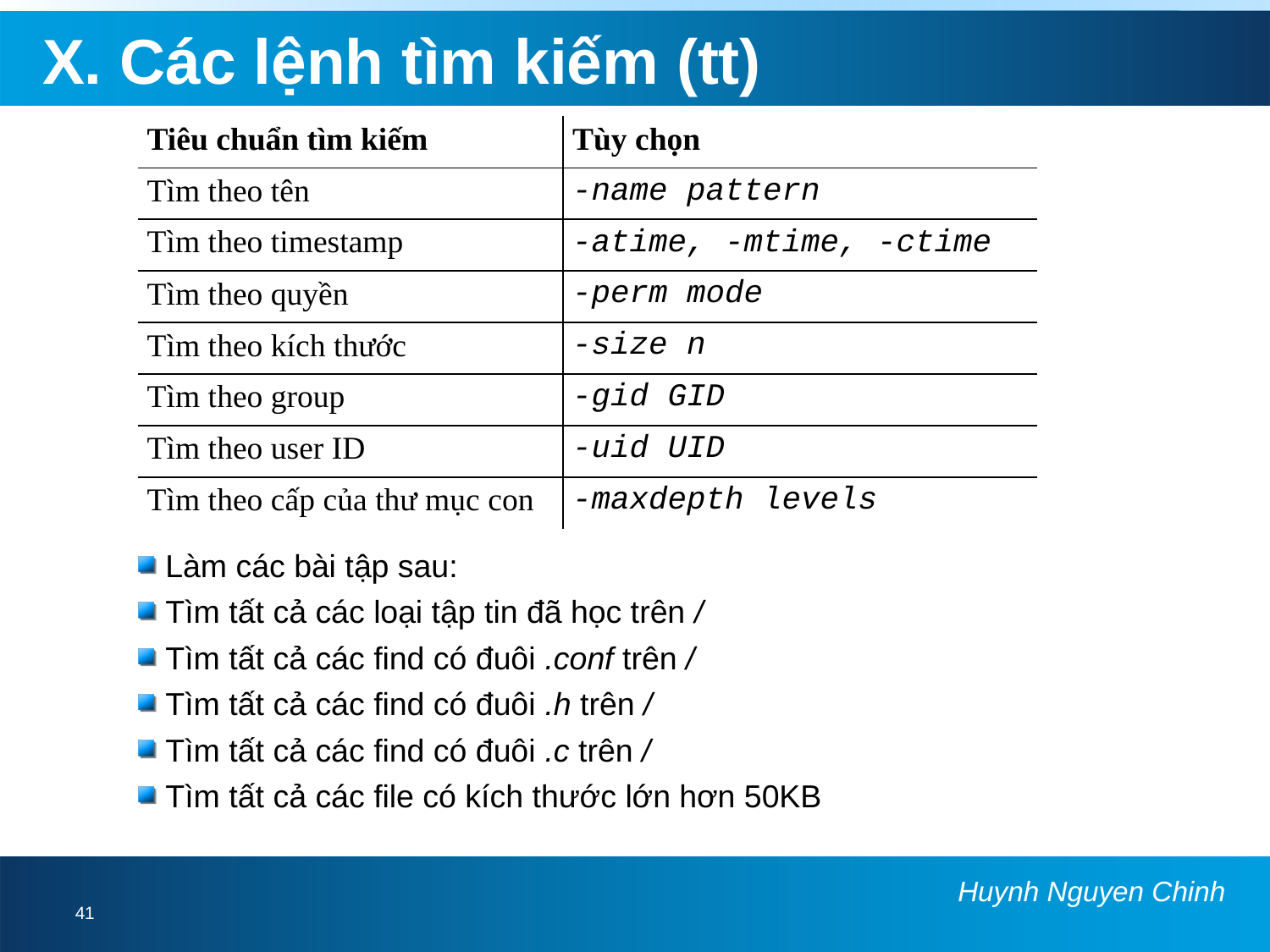

# X. Các lệnh tìm kiếm (tt)
| Tiêu chuẩn tìm kiếm | Tùy chọn |
| --- | --- |
| Tìm theo tên | -name pattern |
| Tìm theo timestamp | -atime, -mtime, -ctime |
| Tìm theo quyền | -perm mode |
| Tìm theo kích thước | -size n |
| Tìm theo group | -gid GID |
| Tìm theo user ID | -uid UID |
| Tìm theo cấp của thư mục con | -maxdepth levels |
Làm các bài tập sau:
Tìm tất cả các loại tập tin đã học trên /
Tìm tất cả các find có đuôi .conf trên /
Tìm tất cả các find có đuôi .h trên /
Tìm tất cả các find có đuôi .c trên /
Tìm tất cả các file có kích thước lớn hơn 50KB